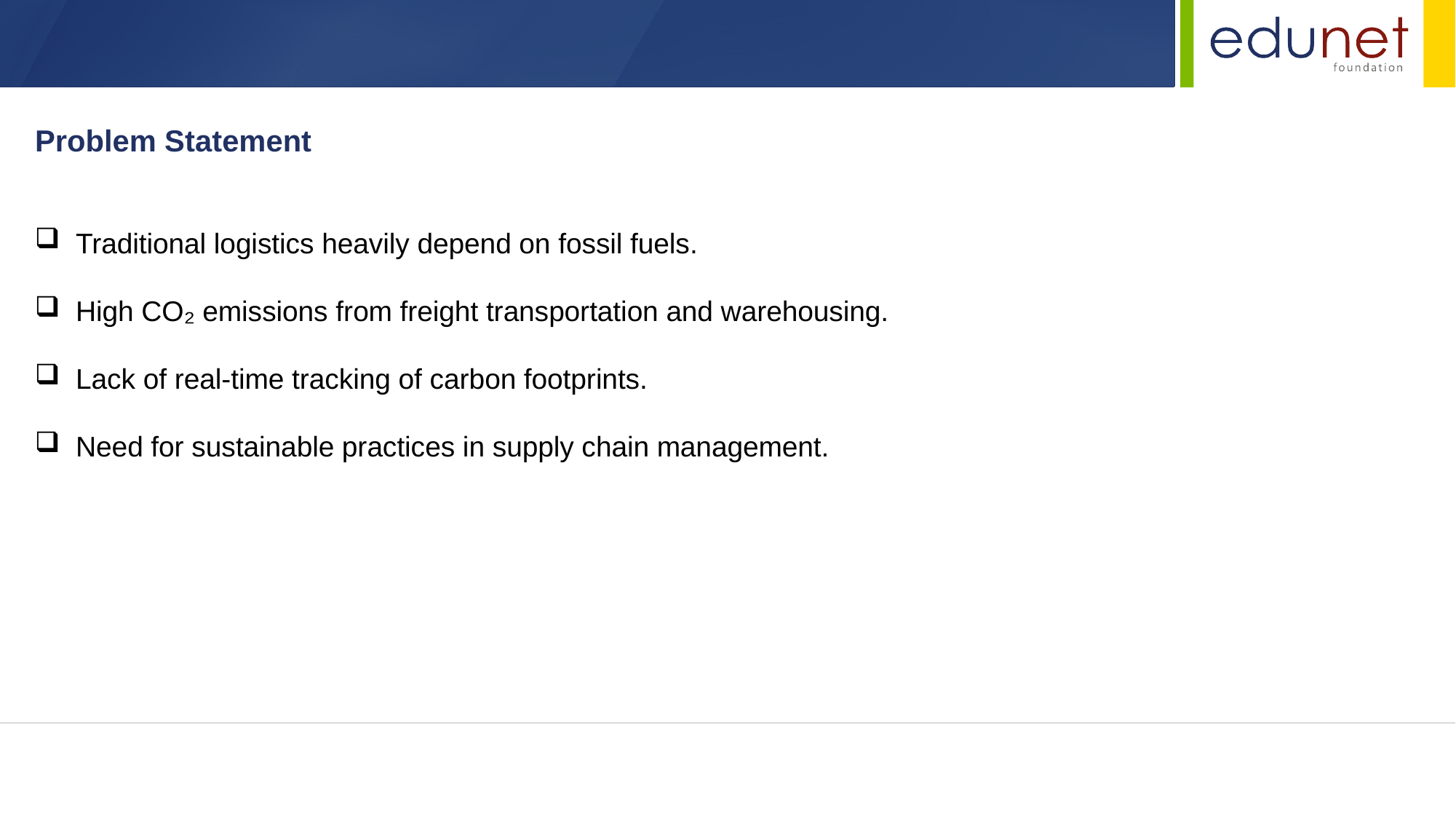

Problem Statement
Traditional logistics heavily depend on fossil fuels.
High CO₂ emissions from freight transportation and warehousing.
Lack of real-time tracking of carbon footprints.
Need for sustainable practices in supply chain management.